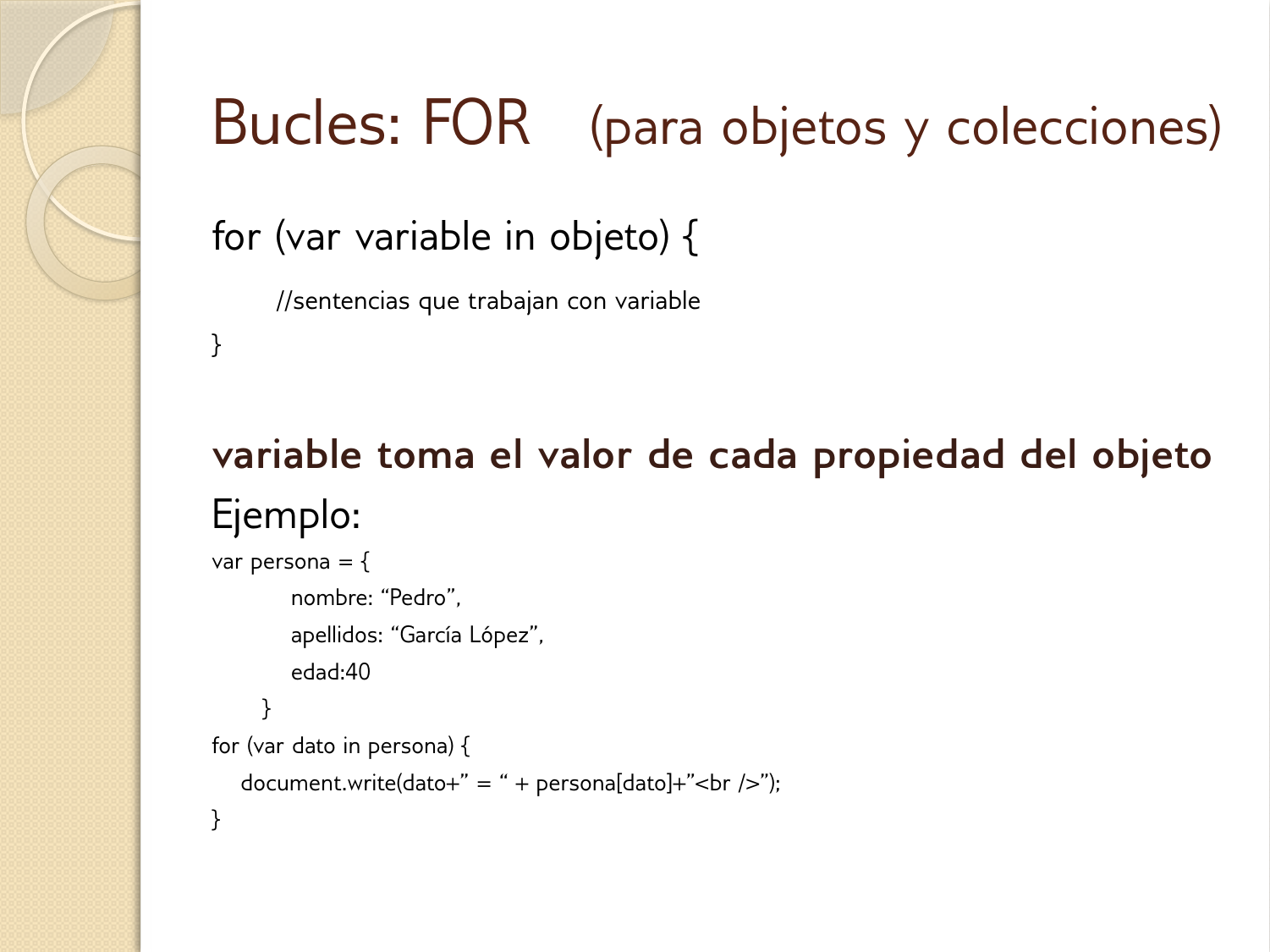

# Bucles: FOR   (para objetos y colecciones)
for (var variable in objeto) {
     //sentencias que trabajan con variable
}

variable toma el valor de cada propiedad del objeto
Ejemplo:
var persona = {
           nombre: “Pedro”,
           apellidos: “García López”,
           edad:40
       }
for (var dato in persona) {
    document.write(dato+” = “ + persona[dato]+”<br />”);
}